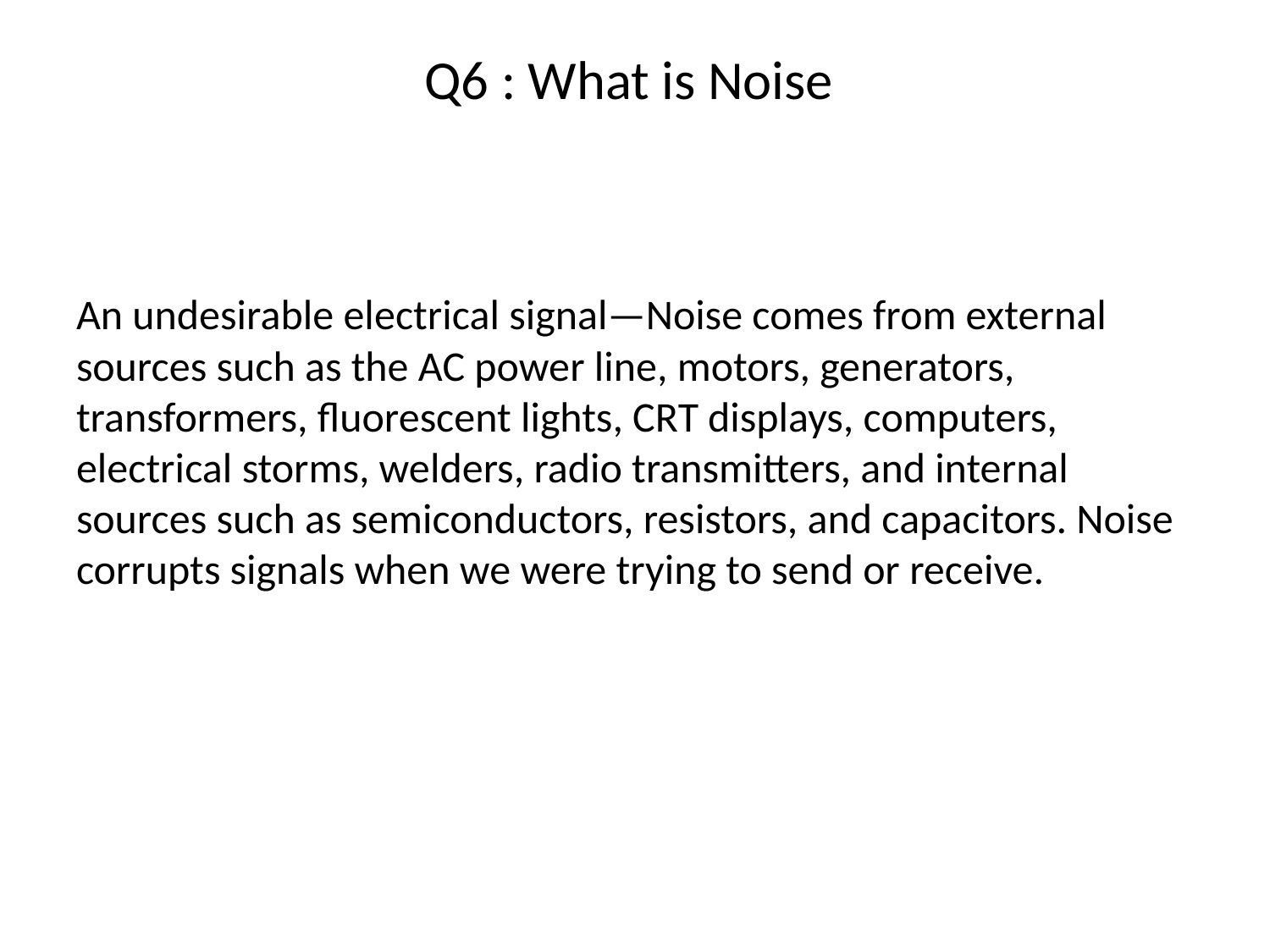

# Q6 : What is Noise

An undesirable electrical signal—Noise comes from external sources such as the AC power line, motors, generators, transformers, fluorescent lights, CRT displays, computers, electrical storms, welders, radio transmitters, and internal sources such as semiconductors, resistors, and capacitors. Noise corrupts signals when we were trying to send or receive.